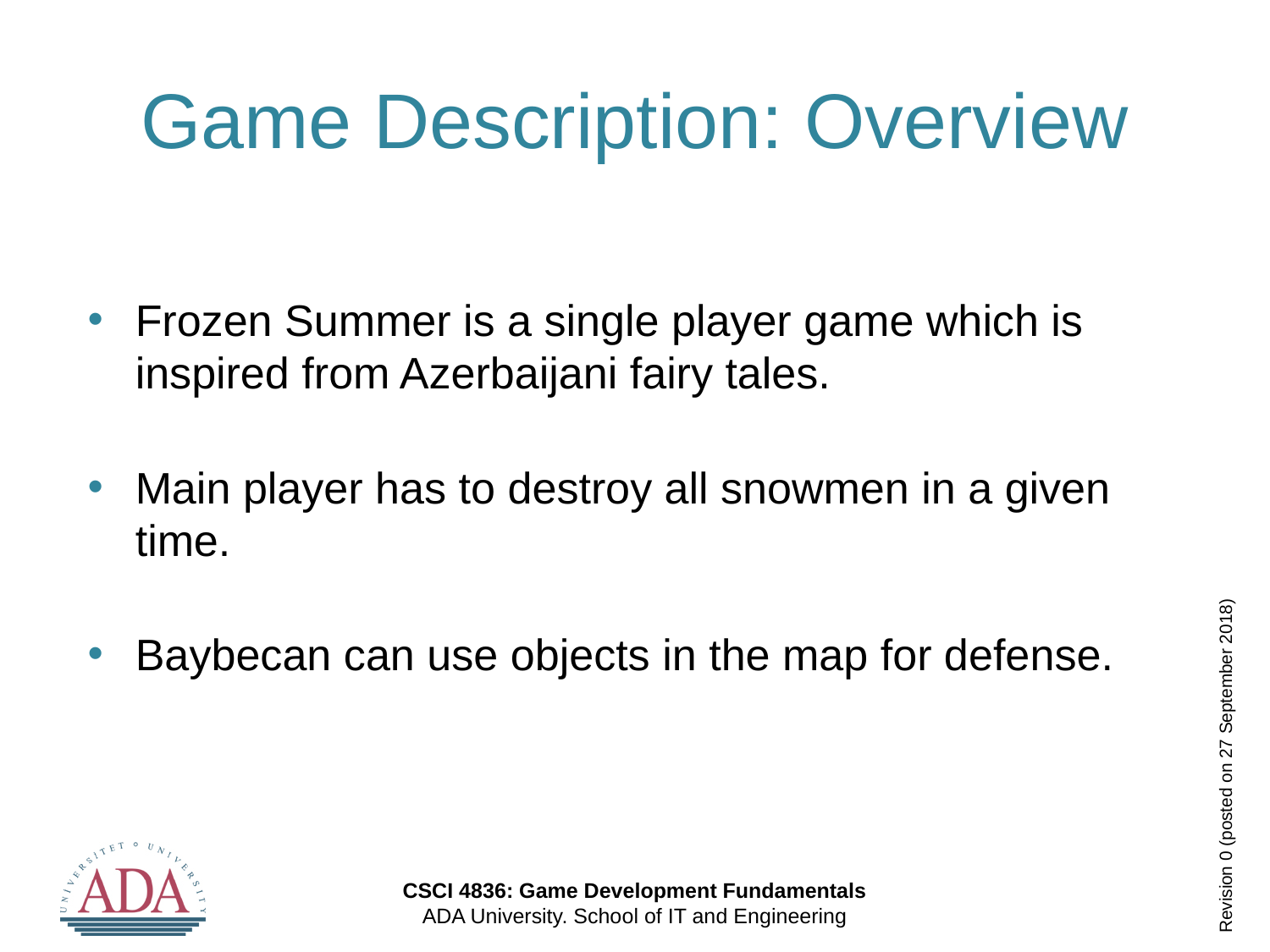

# Game Description: Overview
Frozen Summer is a single player game which is inspired from Azerbaijani fairy tales.
Main player has to destroy all snowmen in a given time.
Baybecan can use objects in the map for defense.